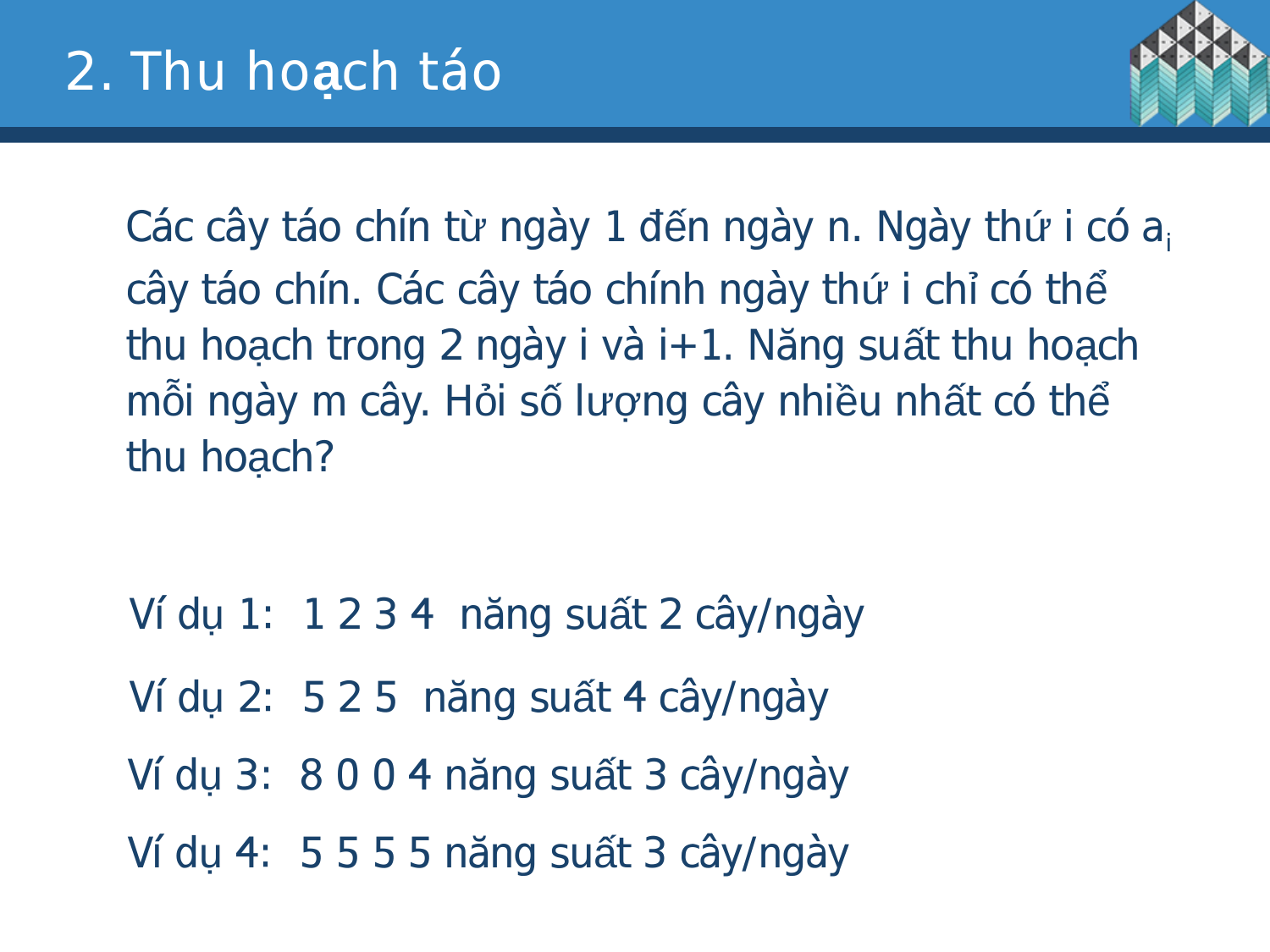

# 2. Thu hoạch táo
Các cây táo chín từ ngày 1 đến ngày n. Ngày thứ i có ai cây táo chín. Các cây táo chính ngày thứ i chỉ có thể thu hoạch trong 2 ngày i và i+1. Năng suất thu hoạch mỗi ngày m cây. Hỏi số lượng cây nhiều nhất có thể thu hoạch?
Ví dụ 1:  1 2 3 4  năng suất 2 cây/ngày
Ví dụ 2:  5 2 5  năng suất 4 cây/ngày
Ví dụ 3:  8 0 0 4 năng suất 3 cây/ngày
Ví dụ 4:  5 5 5 5 năng suất 3 cây/ngày